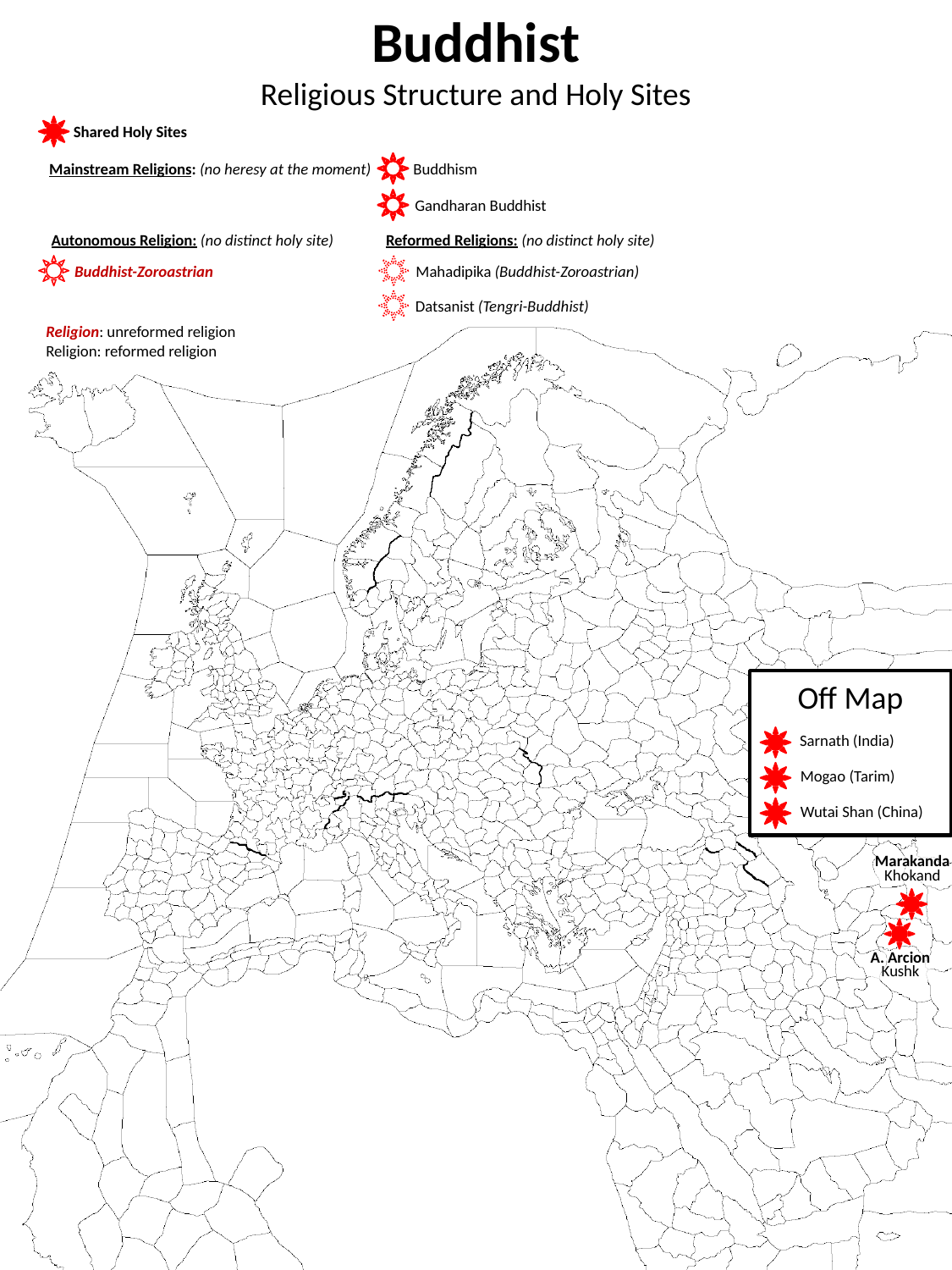

Buddhist
Religious Structure and Holy Sites

Shared Holy Sites
Mainstream Religions: (no heresy at the moment)

Buddhism

Gandharan Buddhist
Autonomous Religion: (no distinct holy site)
Reformed Religions: (no distinct holy site)

Buddhist-Zoroastrian
Mahadipika (Buddhist-Zoroastrian)

Datsanist (Tengri-Buddhist)
Religion: unreformed religion
Religion: reformed religion
Off Map

Sarnath (India)

Mogao (Tarim)

Wutai Shan (China)
Marakanda
Khokand

A. Arcion
Kushk